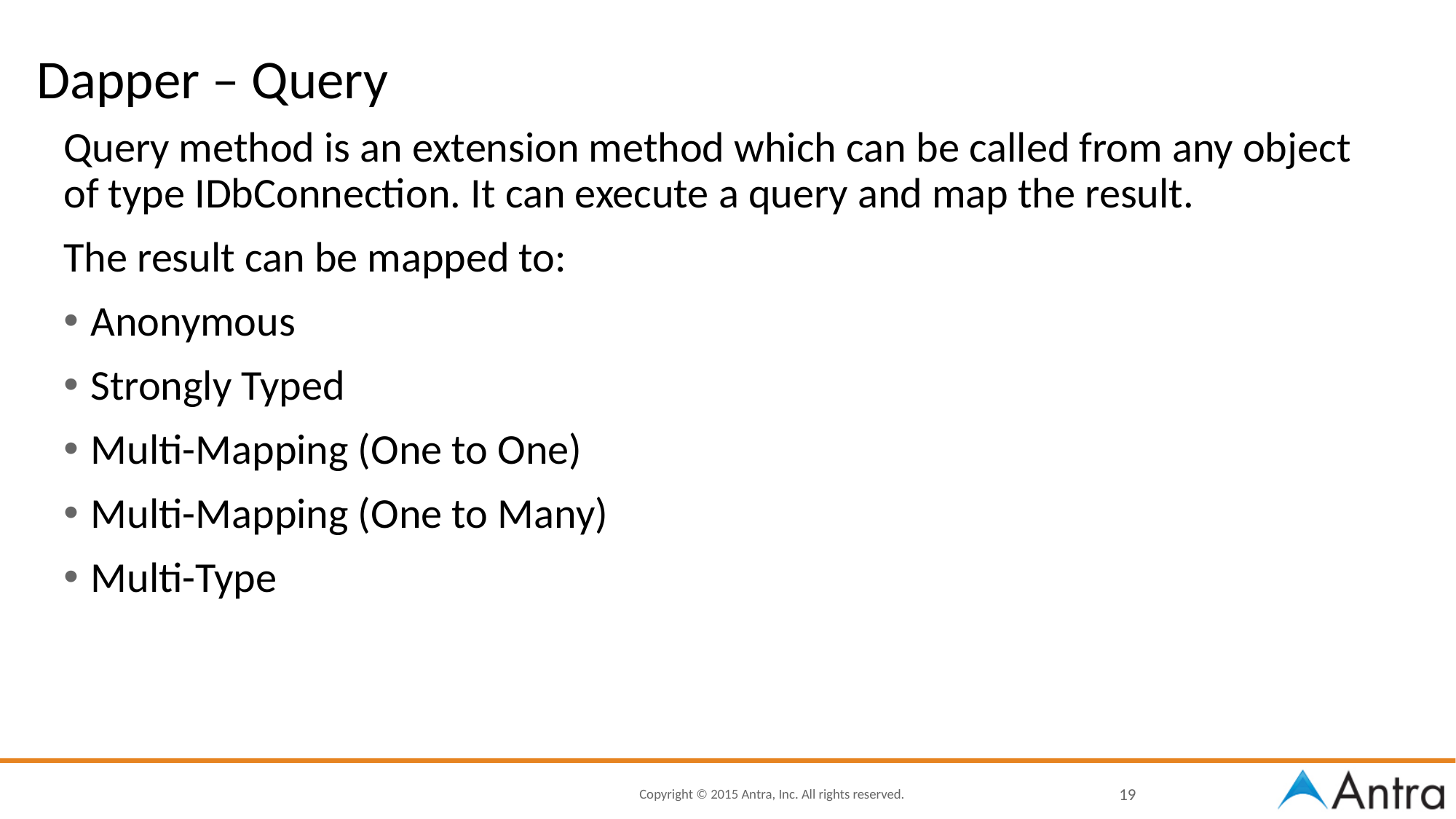

# Dapper – Query
Query method is an extension method which can be called from any object of type IDbConnection. It can execute a query and map the result.
The result can be mapped to:
Anonymous
Strongly Typed
Multi-Mapping (One to One)
Multi-Mapping (One to Many)
Multi-Type

19